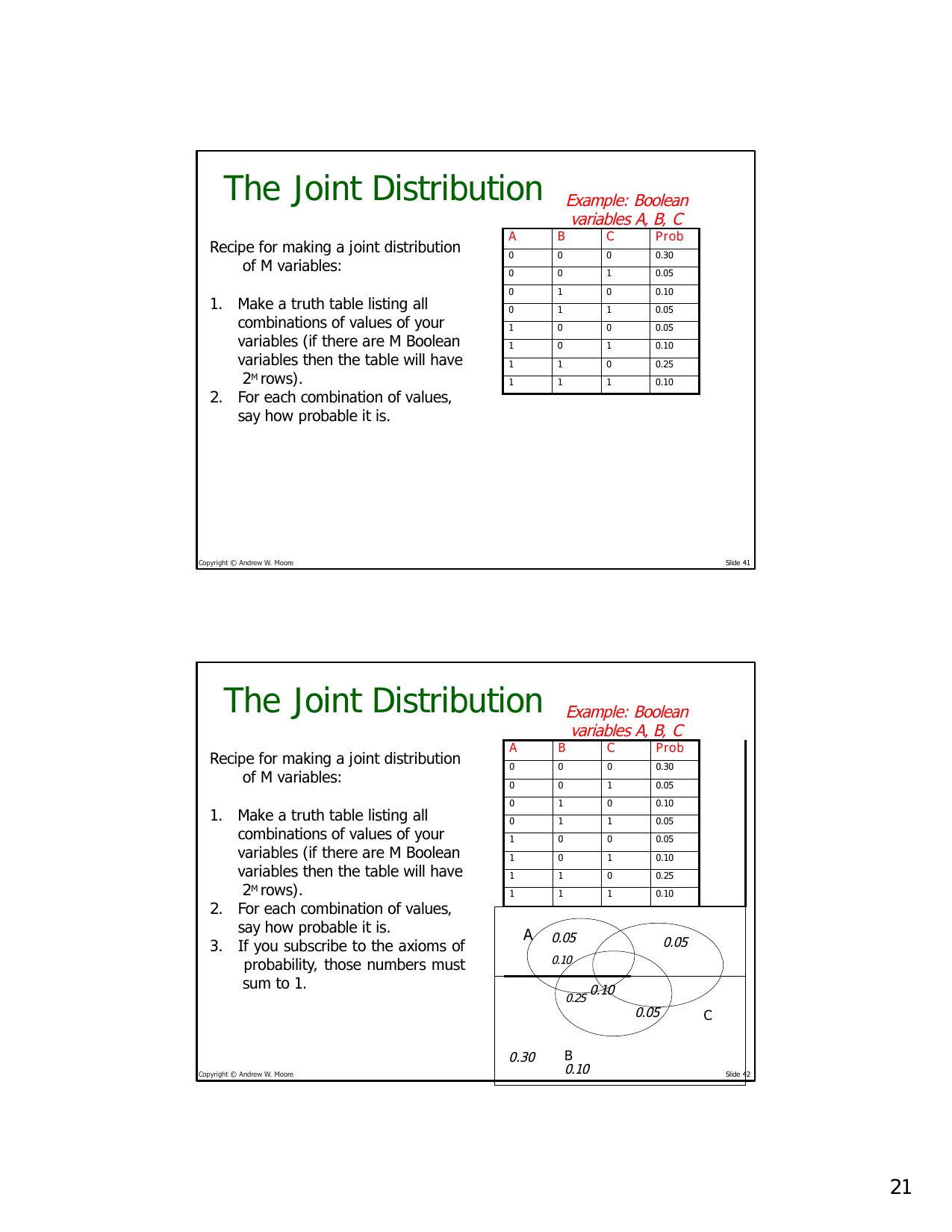

# The Joint Distribution
Example: Boolean  variables A, B, C
| A | B | C | Prob |
| --- | --- | --- | --- |
| 0 | 0 | 0 | 0.30 |
| 0 | 0 | 1 | 0.05 |
| 0 | 1 | 0 | 0.10 |
| 0 | 1 | 1 | 0.05 |
| 1 | 0 | 0 | 0.05 |
| 1 | 0 | 1 | 0.10 |
| 1 | 1 | 0 | 0.25 |
| 1 | 1 | 1 | 0.10 |
Recipe for making a joint distribution  of M variables:

Make a truth table listing all  combinations of values of your  variables (if there are M Boolean  variables then the table will have  2M rows).
For each combination of values,  say how probable it is.
Copyright © Andrew W. Moore
Slide 41

The Joint Distribution
Example: Boolean  variables A, B, C
|  | A |  | B | C |  | Prob |  |
| --- | --- | --- | --- | --- | --- | --- | --- |
|  | 0 |  | 0 | 0 |  | 0.30 |  |
|  | 0 |  | 0 | 1 |  | 0.05 |  |
|  | 0 |  | 1 | 0 |  | 0.10 |  |
|  | 0 |  | 1 | 1 |  | 0.05 |  |
|  | 1 |  | 0 | 0 |  | 0.05 |  |
|  | 1 |  | 0 | 1 |  | 0.10 |  |
|  | 1 |  | 1 | 0 |  | 0.25 |  |
|  | 1 |  | 1 | 1 |  | 0.10 |  |
|  | A | 0.05 0.10 |  |  | 0.05 |  |  |
|  |  | 0.25 0.10 |  |  |  |  |  |
|  |  |  |  |  | 0.05 C |  |  |
|  | 0.30 | B 0.10 |  |  |  |  |  |
Recipe for making a joint distribution  of M variables:

Make a truth table listing all  combinations of values of your  variables (if there are M Boolean  variables then the table will have  2M rows).
For each combination of values,  say how probable it is.
If you subscribe to the axioms of  probability, those numbers must  sum to 1.

Copyright © Andrew W. Moore
Slide 42
21